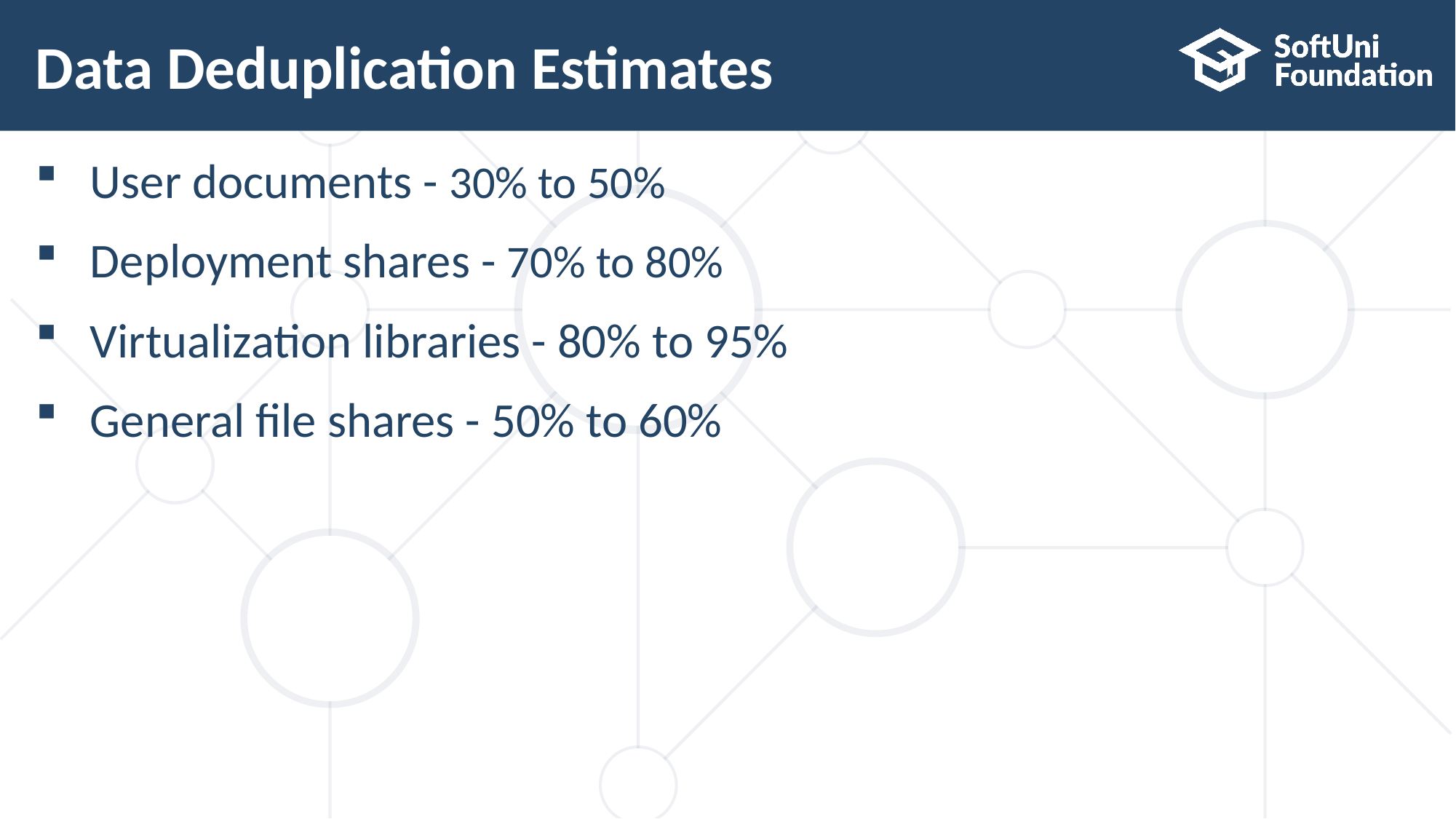

# Data Deduplication Estimates
User documents - 30% to 50%
Deployment shares - 70% to 80%
Virtualization libraries - 80% to 95%
General file shares - 50% to 60%